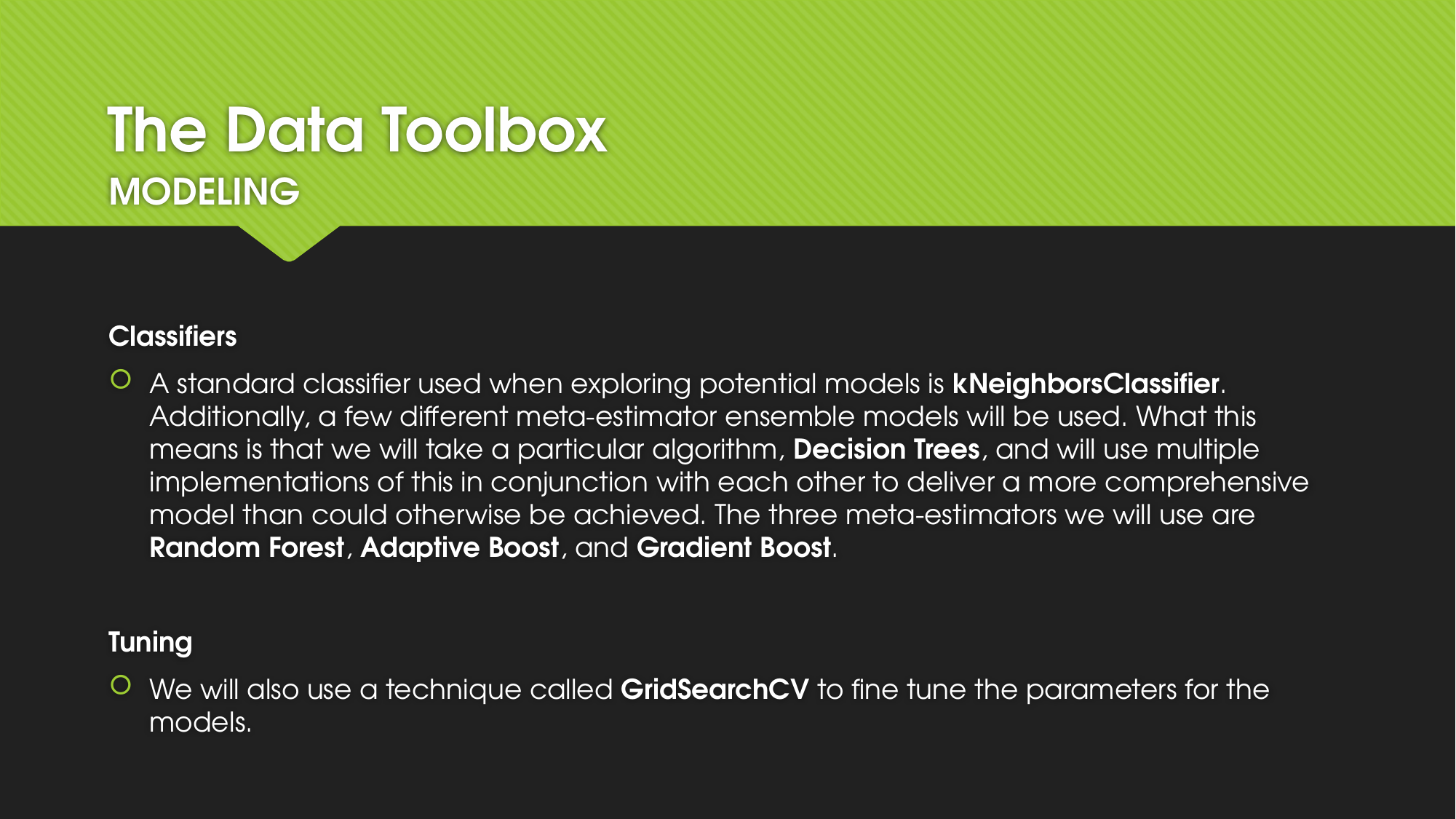

# The Data Toolbox
Modeling
Classifiers
A standard classifier used when exploring potential models is kNeighborsClassifier. Additionally, a few different meta-estimator ensemble models will be used. What this means is that we will take a particular algorithm, Decision Trees, and will use multiple implementations of this in conjunction with each other to deliver a more comprehensive model than could otherwise be achieved. The three meta-estimators we will use are Random Forest, Adaptive Boost, and Gradient Boost.

Tuning
We will also use a technique called GridSearchCV to fine tune the parameters for the models.